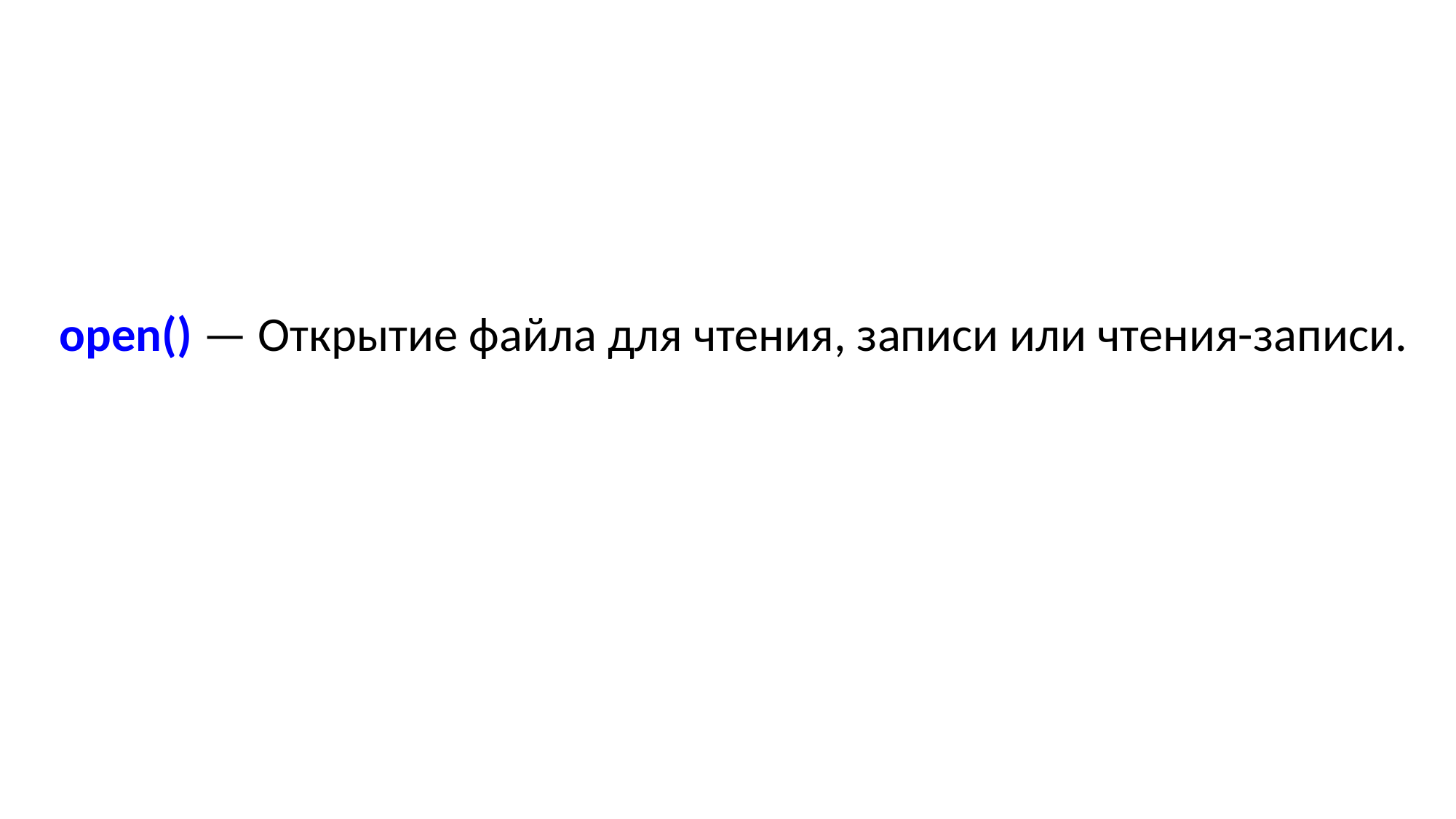

open() — Открытие файла для чтения, записи или чтения-записи.